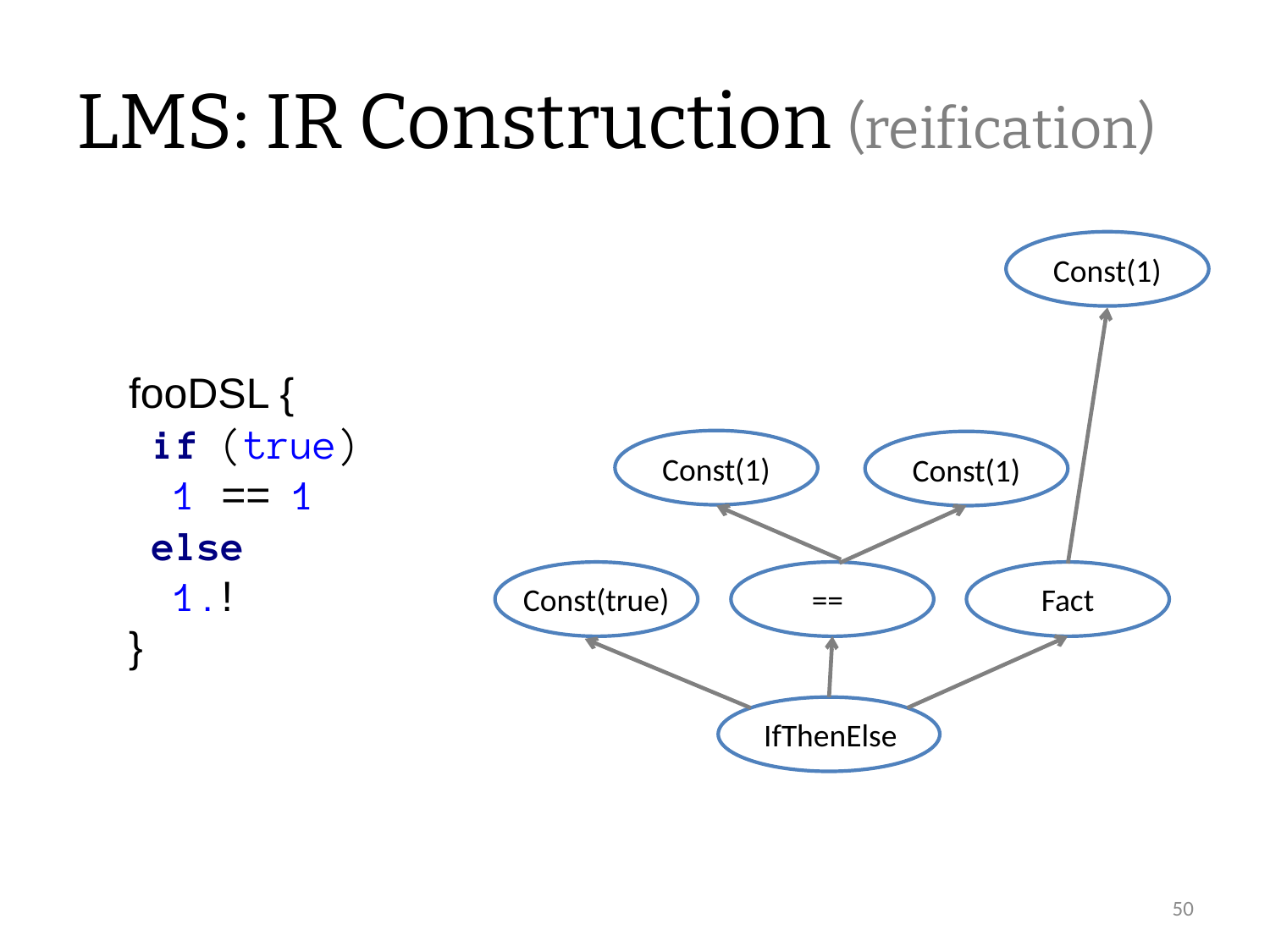

# LMS: IR Construction (reification)

Const(1)
fooDSL {
  if (true)
  1 == 1
  else
  1.!
}

Const(1)

Const(1)

Const(true)

==

Fact

IfThenElse
50